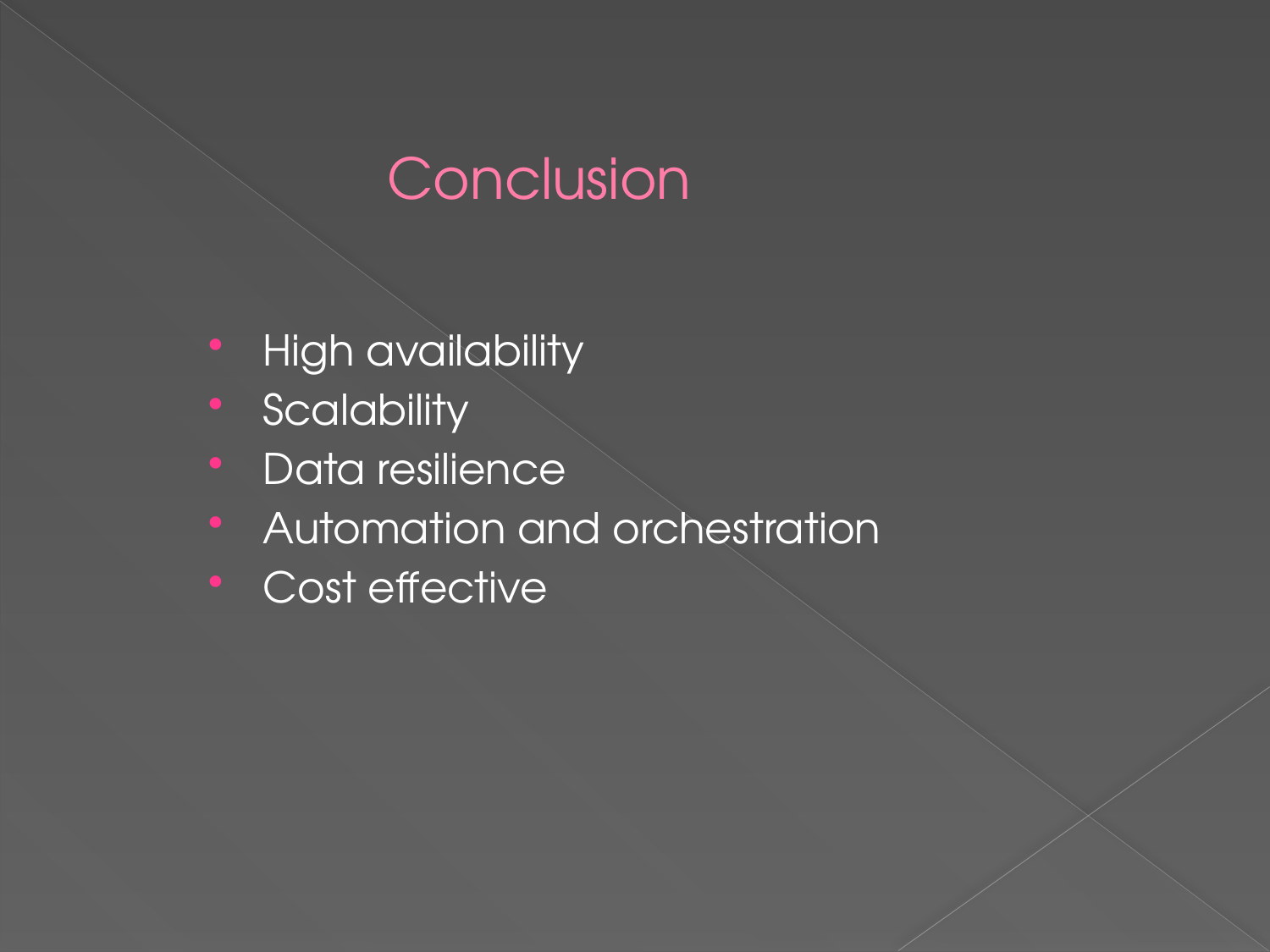

# Conclusion
High availability
Scalability
Data resilience
Automation and orchestration
Cost effective